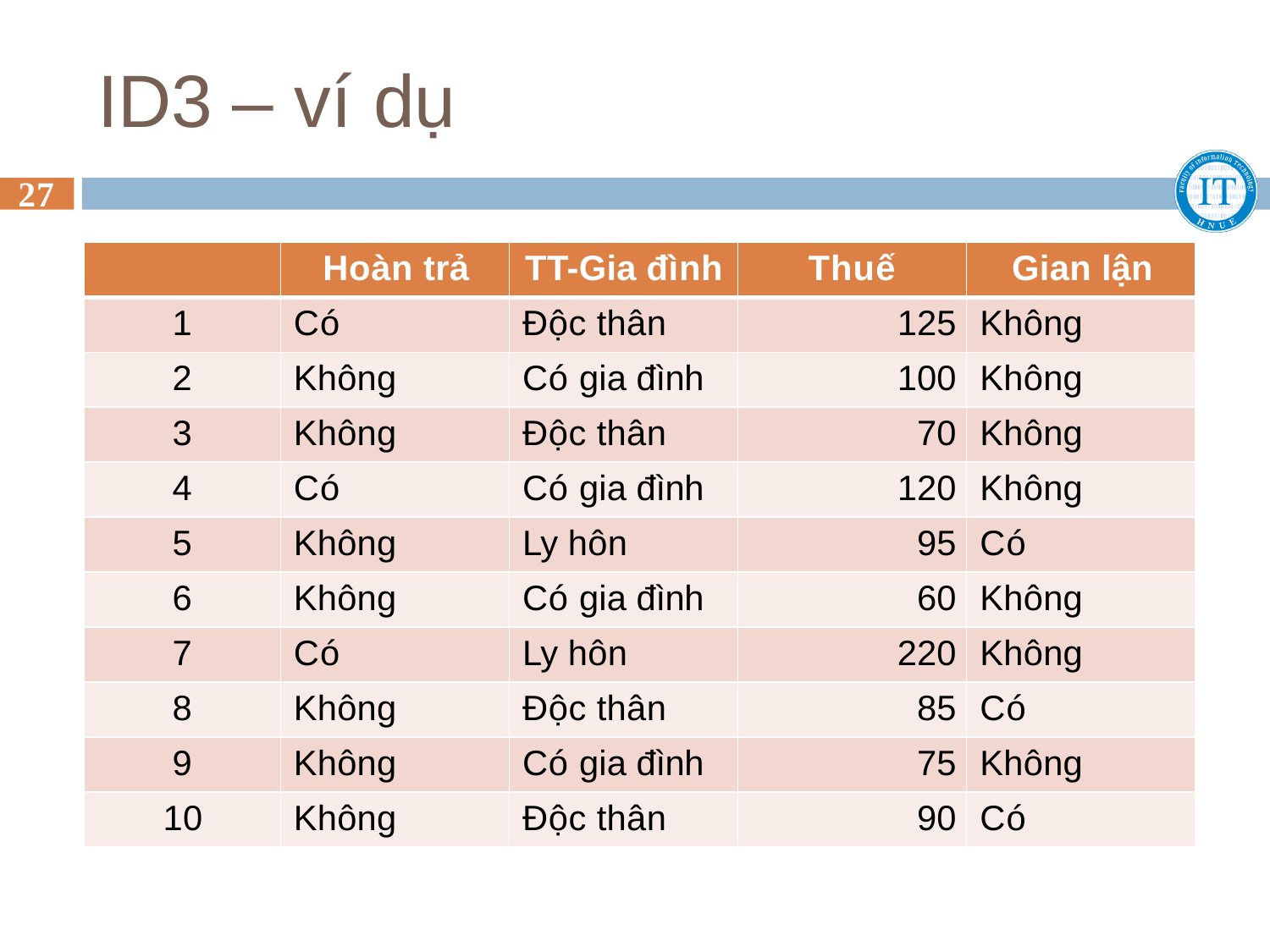

# ID3 – ví dụ
27
|  | Hoàn trả | TT-Gia đình | Thuế | Gian lận |
| --- | --- | --- | --- | --- |
| 1 | Có | Độc thân | 125 | Không |
| 2 | Không | Có gia đình | 100 | Không |
| 3 | Không | Độc thân | 70 | Không |
| 4 | Có | Có gia đình | 120 | Không |
| 5 | Không | Ly hôn | 95 | Có |
| 6 | Không | Có gia đình | 60 | Không |
| 7 | Có | Ly hôn | 220 | Không |
| 8 | Không | Độc thân | 85 | Có |
| 9 | Không | Có gia đình | 75 | Không |
| 10 | Không | Độc thân | 90 | Có |